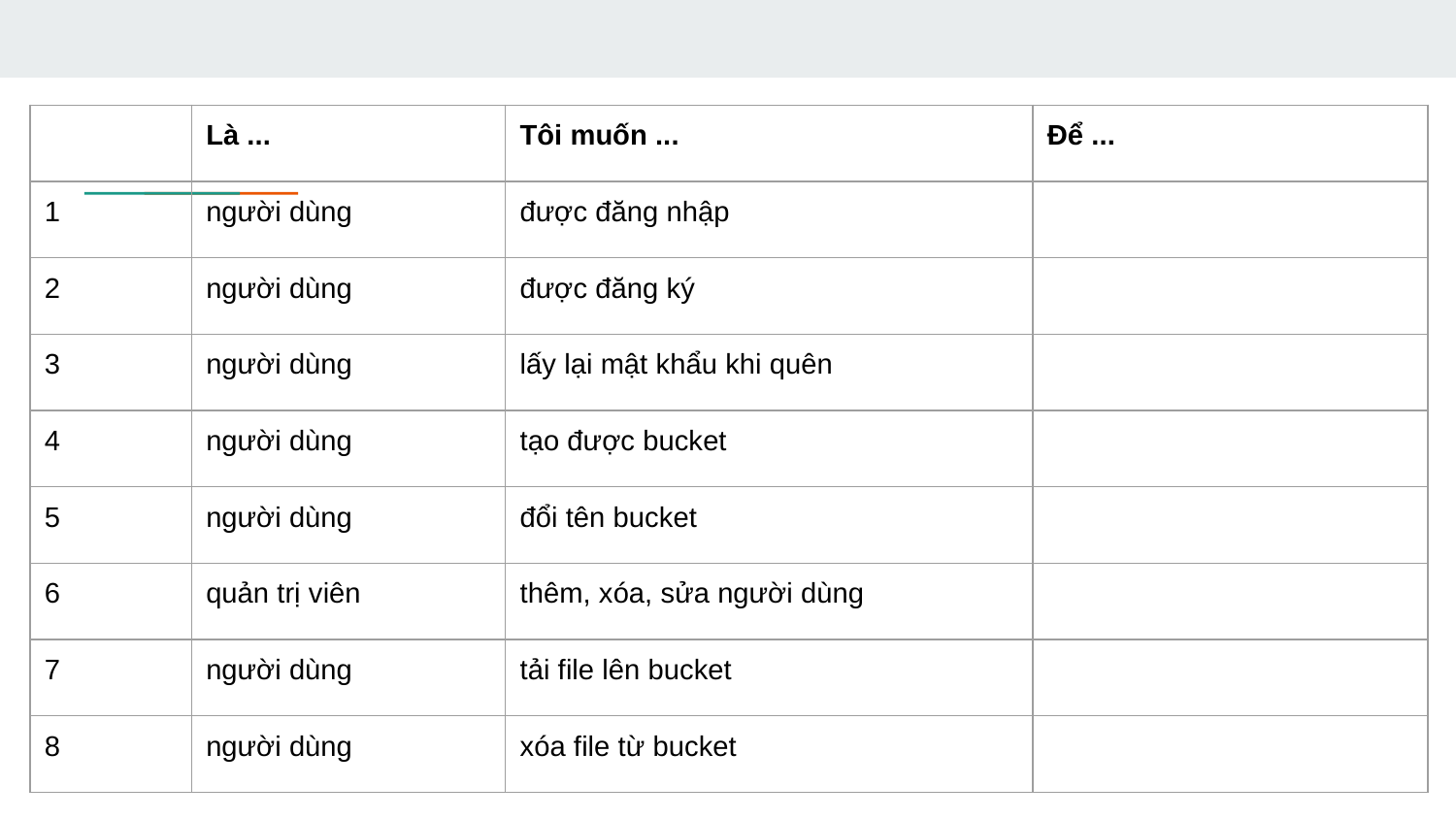

|  | Là ... | Tôi muốn ... | Để ... |
| --- | --- | --- | --- |
| 1 | người dùng | được đăng nhập |  |
| 2 | người dùng | được đăng ký |  |
| 3 | người dùng | lấy lại mật khẩu khi quên |  |
| 4 | người dùng | tạo được bucket |  |
| 5 | người dùng | đổi tên bucket |  |
| 6 | quản trị viên | thêm, xóa, sửa người dùng |  |
| 7 | người dùng | tải file lên bucket |  |
| 8 | người dùng | xóa file từ bucket |  |